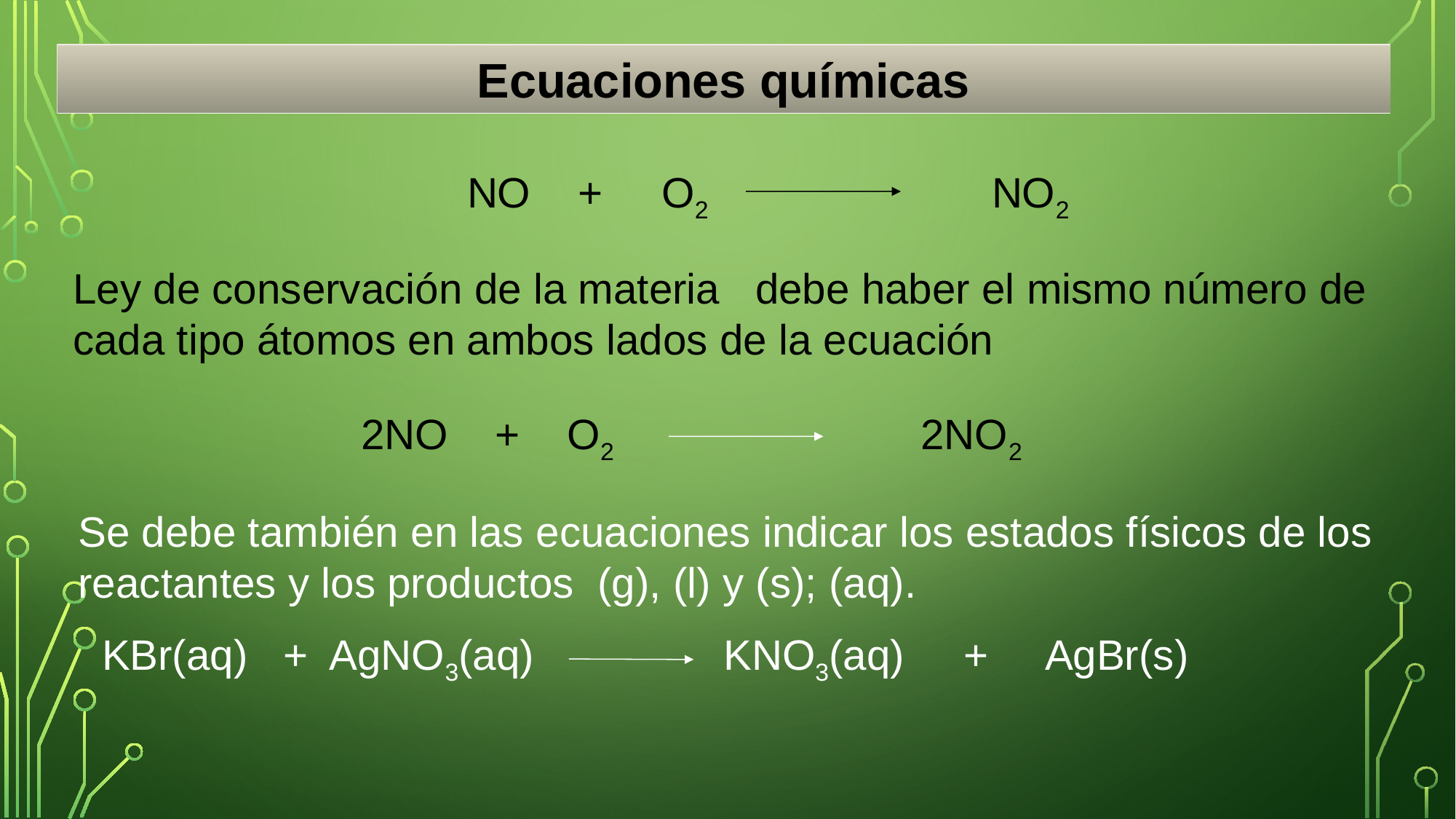

Ecuaciones químicas
                        NO    +     O2                        NO2

Ley de conservación de la materia   debe haber el mismo número de cada tipo átomos en ambos lados de la ecuación
    2NO    +    O2                          2NO2

Se debe también en las ecuaciones indicar los estados físicos de los reactantes y los productos  (g), (l) y (s); (aq).
  KBr(aq)   +  AgNO3(aq)                KNO3(aq)     +     AgBr(s)